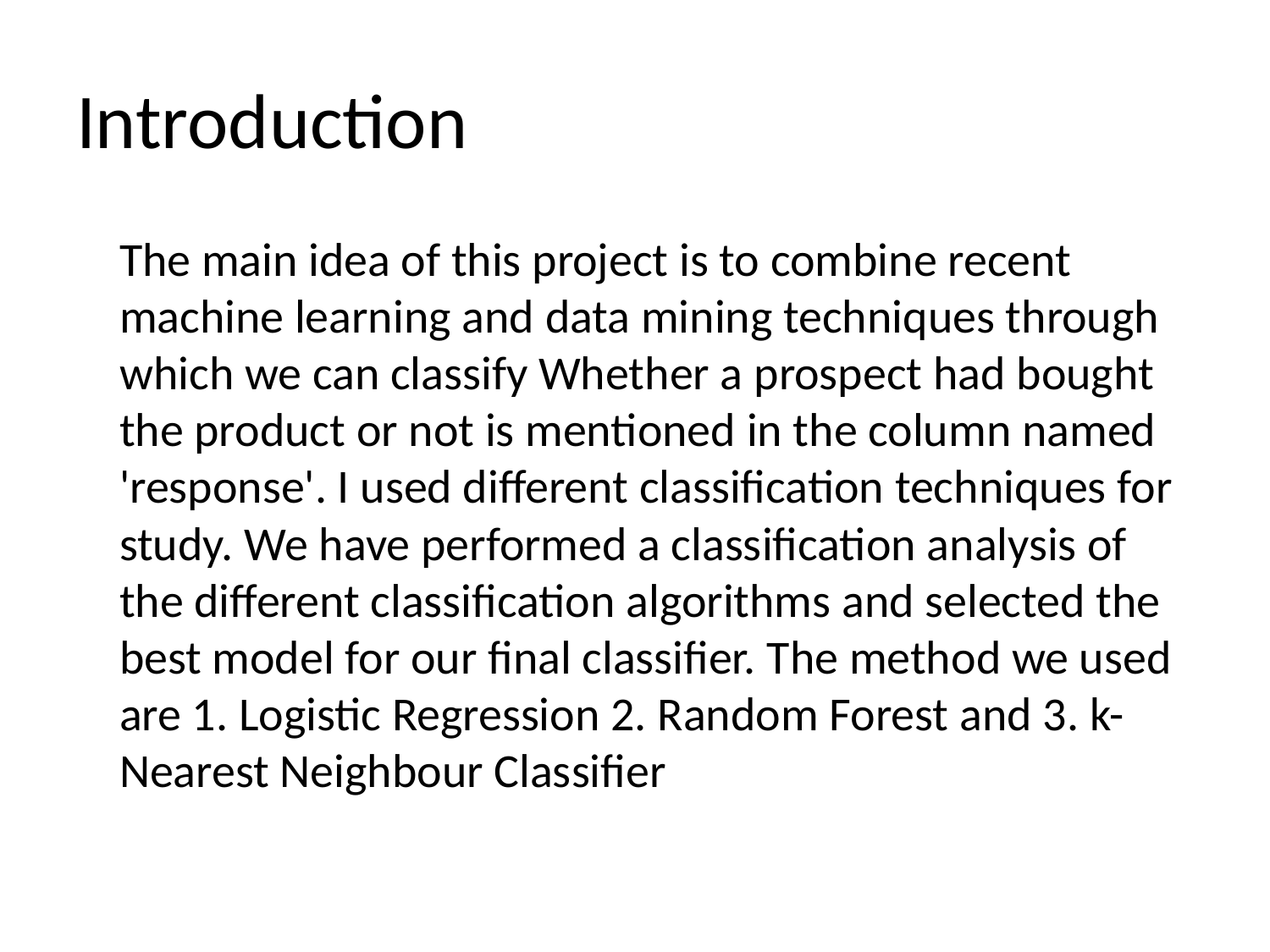

# Introduction
    The main idea of this project is to combine recent machine learning and data mining techniques through which we can classify Whether a prospect had bought the product or not is mentioned in the column named 'response'. I used different classification techniques for study. We have performed a classification analysis of the different classification algorithms and selected the best model for our final classifier. The method we used are 1. Logistic Regression 2. Random Forest and 3. k- Nearest Neighbour Classifier